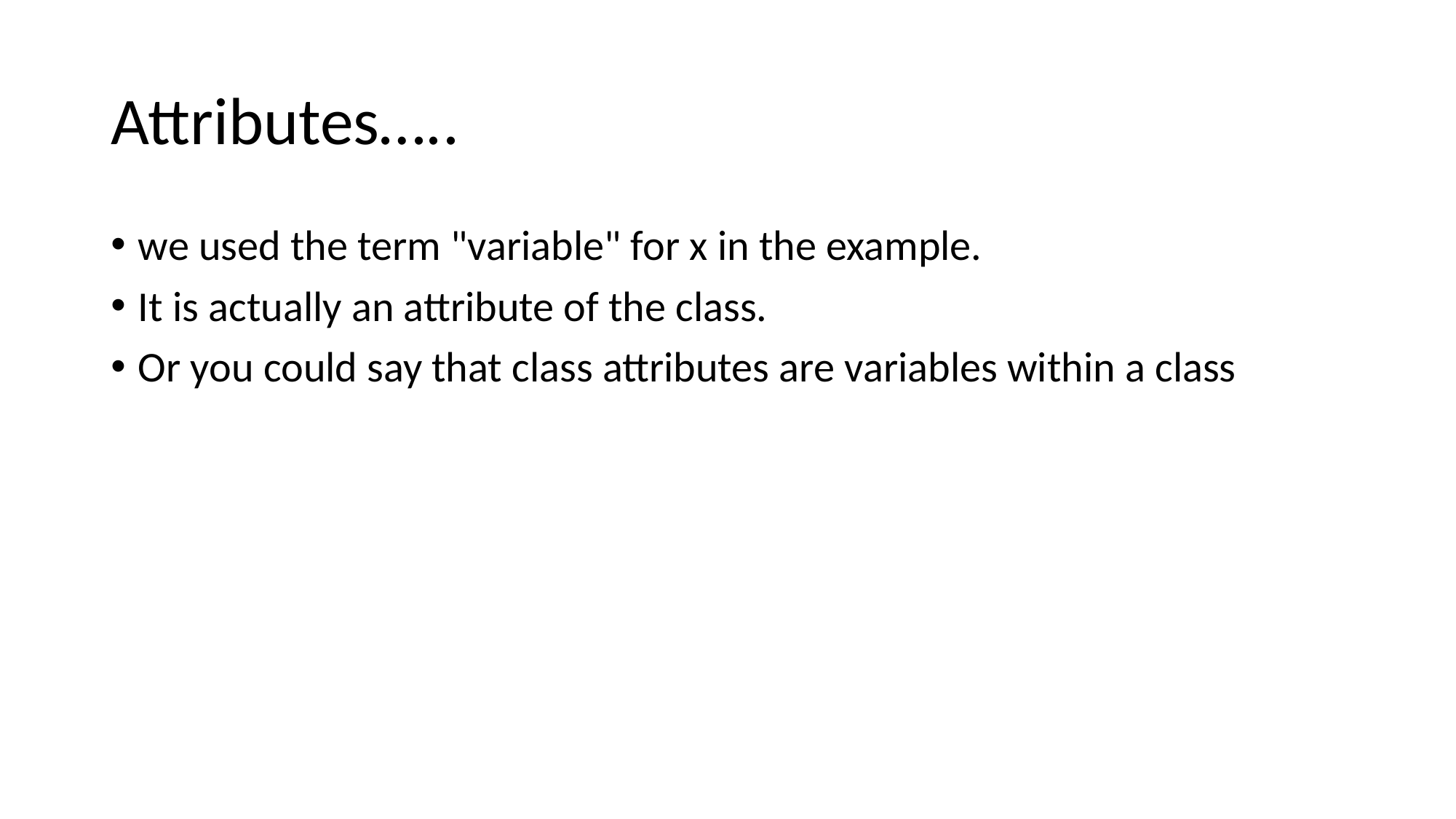

# Attributes…..
we used the term "variable" for x in the example.
It is actually an attribute of the class.
Or you could say that class attributes are variables within a class